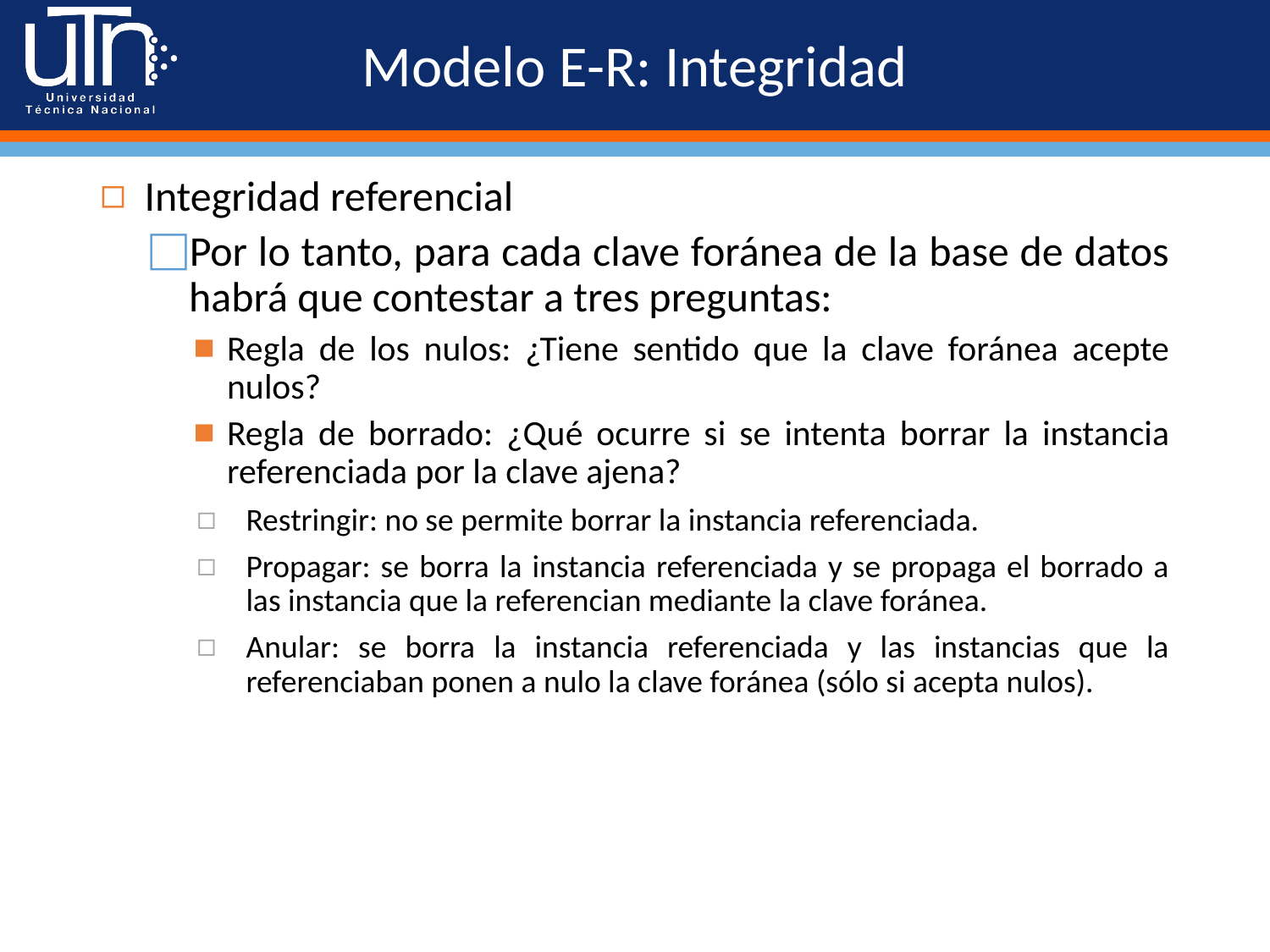

# Modelo E-R: Integridad
Integridad referencial
Por lo tanto, para cada clave foránea de la base de datos habrá que contestar a tres preguntas:
Regla de los nulos: ¿Tiene sentido que la clave foránea acepte nulos?
Regla de borrado: ¿Qué ocurre si se intenta borrar la instancia referenciada por la clave ajena?
Restringir: no se permite borrar la instancia referenciada.
Propagar: se borra la instancia referenciada y se propaga el borrado a las instancia que la referencian mediante la clave foránea.
Anular: se borra la instancia referenciada y las instancias que la referenciaban ponen a nulo la clave foránea (sólo si acepta nulos).